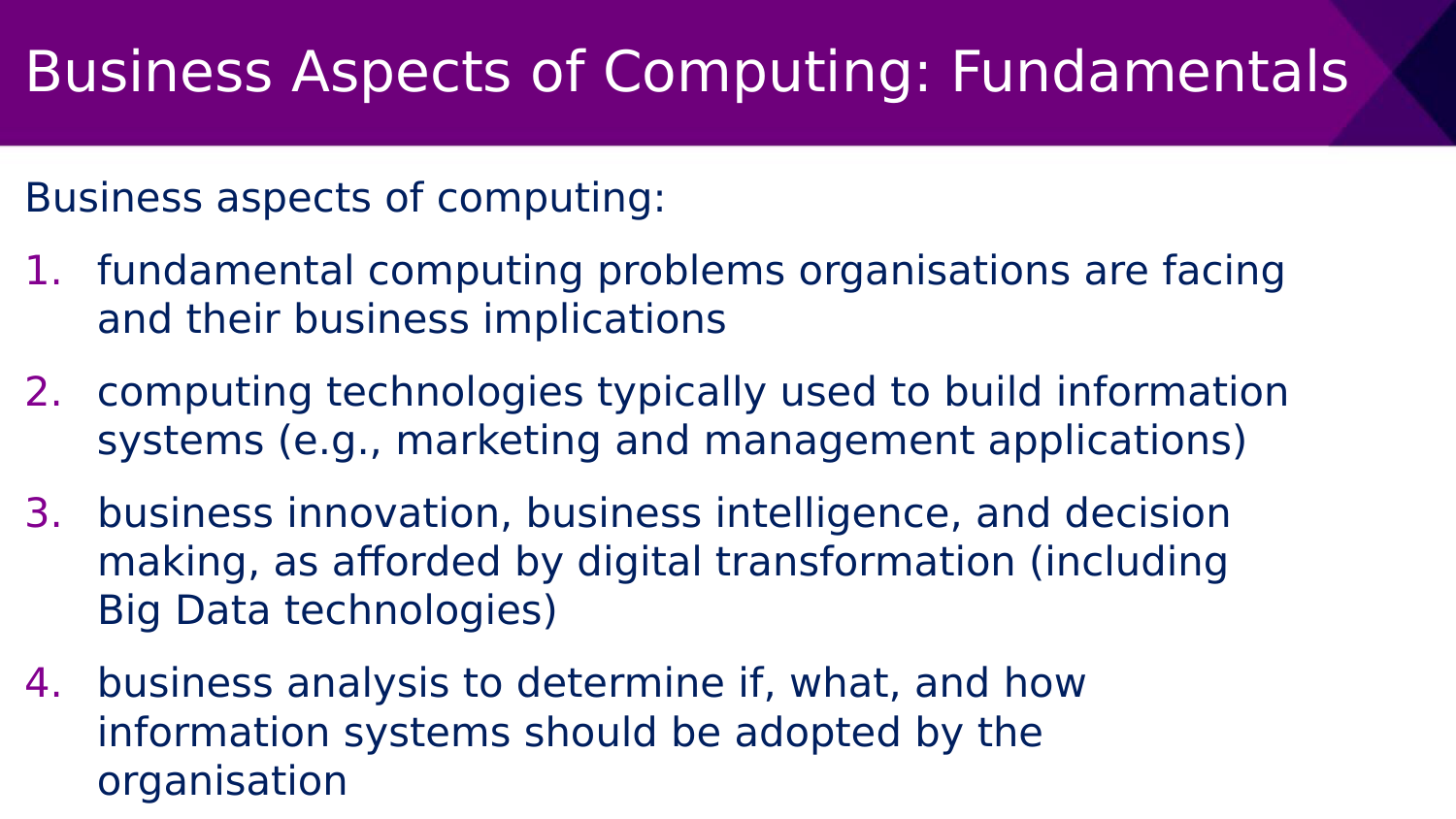

# Business Aspects of Computing: Fundamentals
Business aspects of computing:
fundamental computing problems organisations are facing and their business implications
computing technologies typically used to build information systems (e.g., marketing and management applications)
business innovation, business intelligence, and decision making, as afforded by digital transformation (including Big Data technologies)
business analysis to determine if, what, and how information systems should be adopted by the organisation